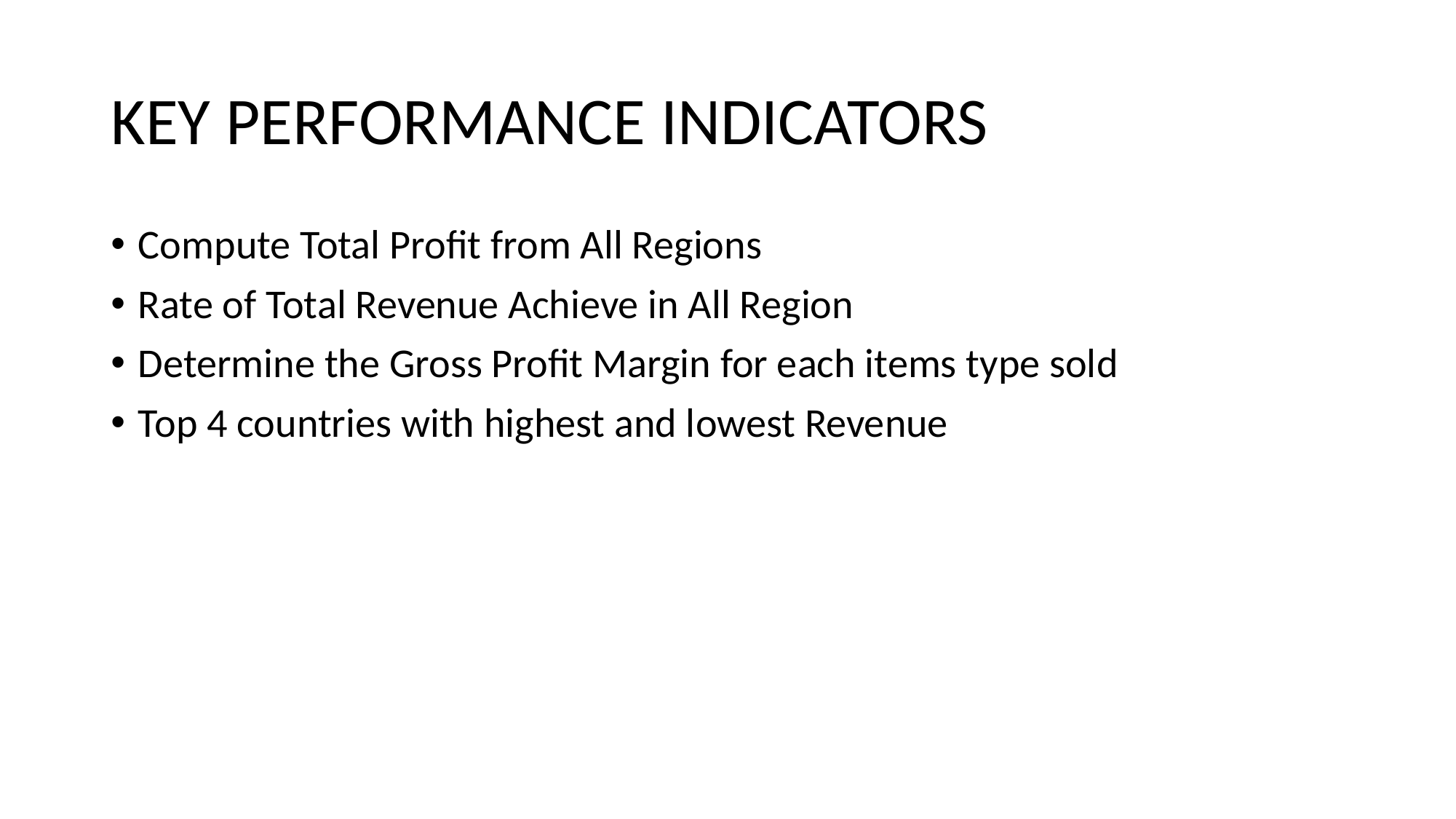

# KEY PERFORMANCE INDICATORS
Compute Total Profit from All Regions
Rate of Total Revenue Achieve in All Region
Determine the Gross Profit Margin for each items type sold
Top 4 countries with highest and lowest Revenue